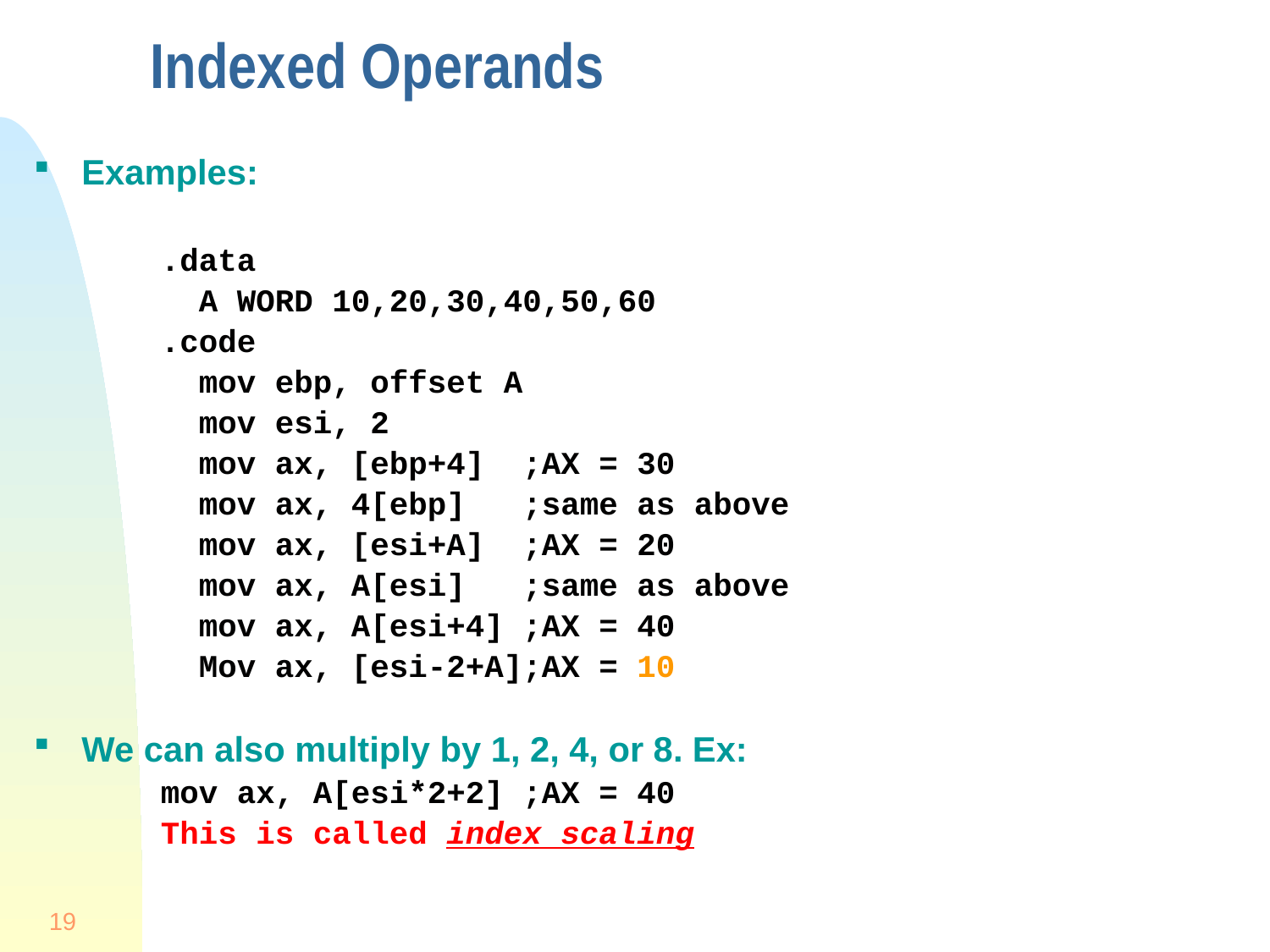

# Indexed Operands
Examples:

.data
  A WORD 10,20,30,40,50,60
.code
  mov ebp, offset A
  mov esi, 2
  mov ax, [ebp+4]  ;AX = 30
  mov ax, 4[ebp]   ;same as above
  mov ax, [esi+A]  ;AX = 20
  mov ax, A[esi]   ;same as above
  mov ax, A[esi+4] ;AX = 40
  Mov ax, [esi-2+A];AX = 10

We can also multiply by 1, 2, 4, or 8. Ex:
mov ax, A[esi*2+2] ;AX = 40
This is called index scaling
19